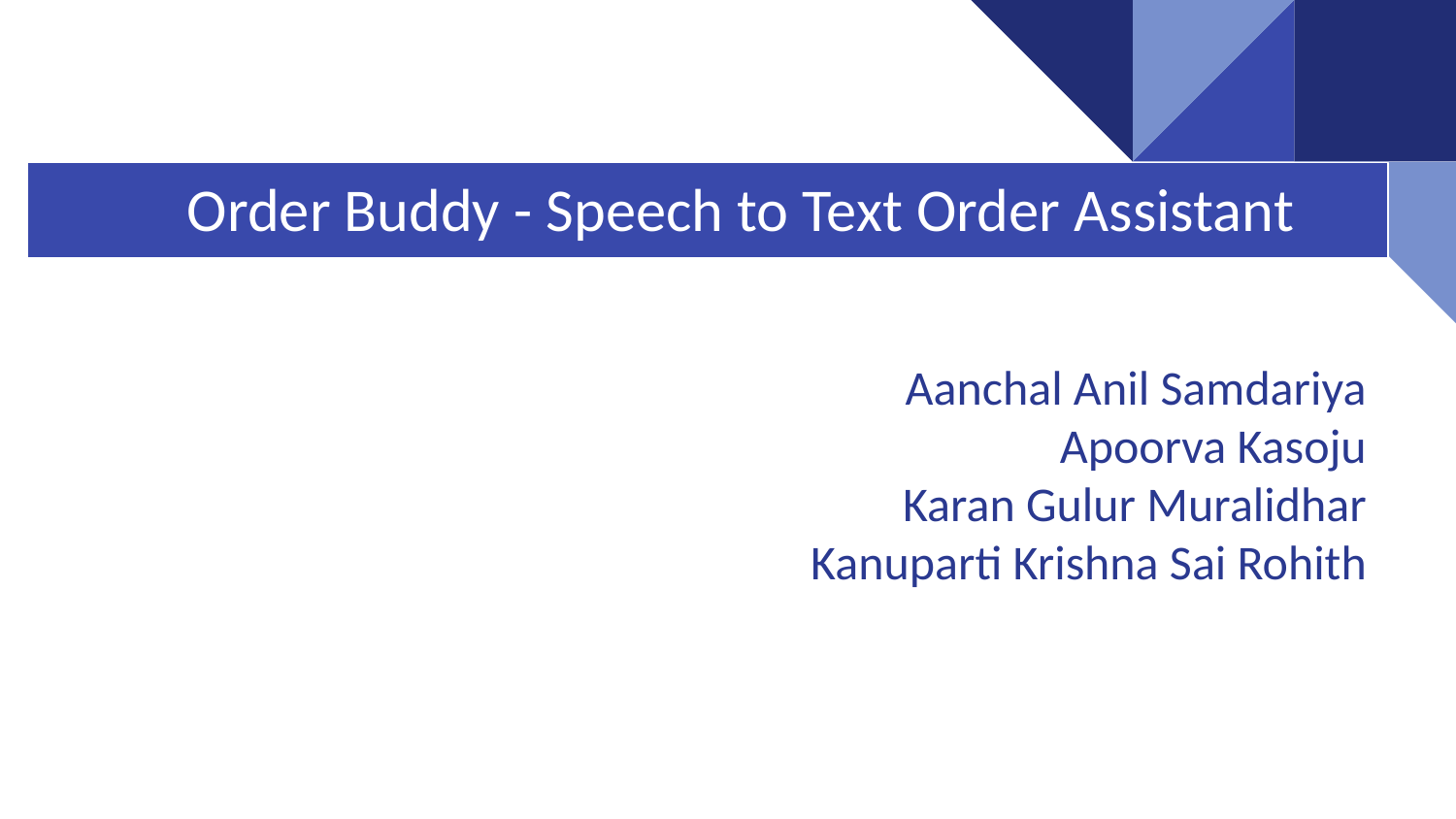

# Order Buddy - Speech to Text Order Assistant

Aanchal Anil Samdariya
Apoorva Kasoju
Karan Gulur Muralidhar
Kanuparti Krishna Sai Rohith